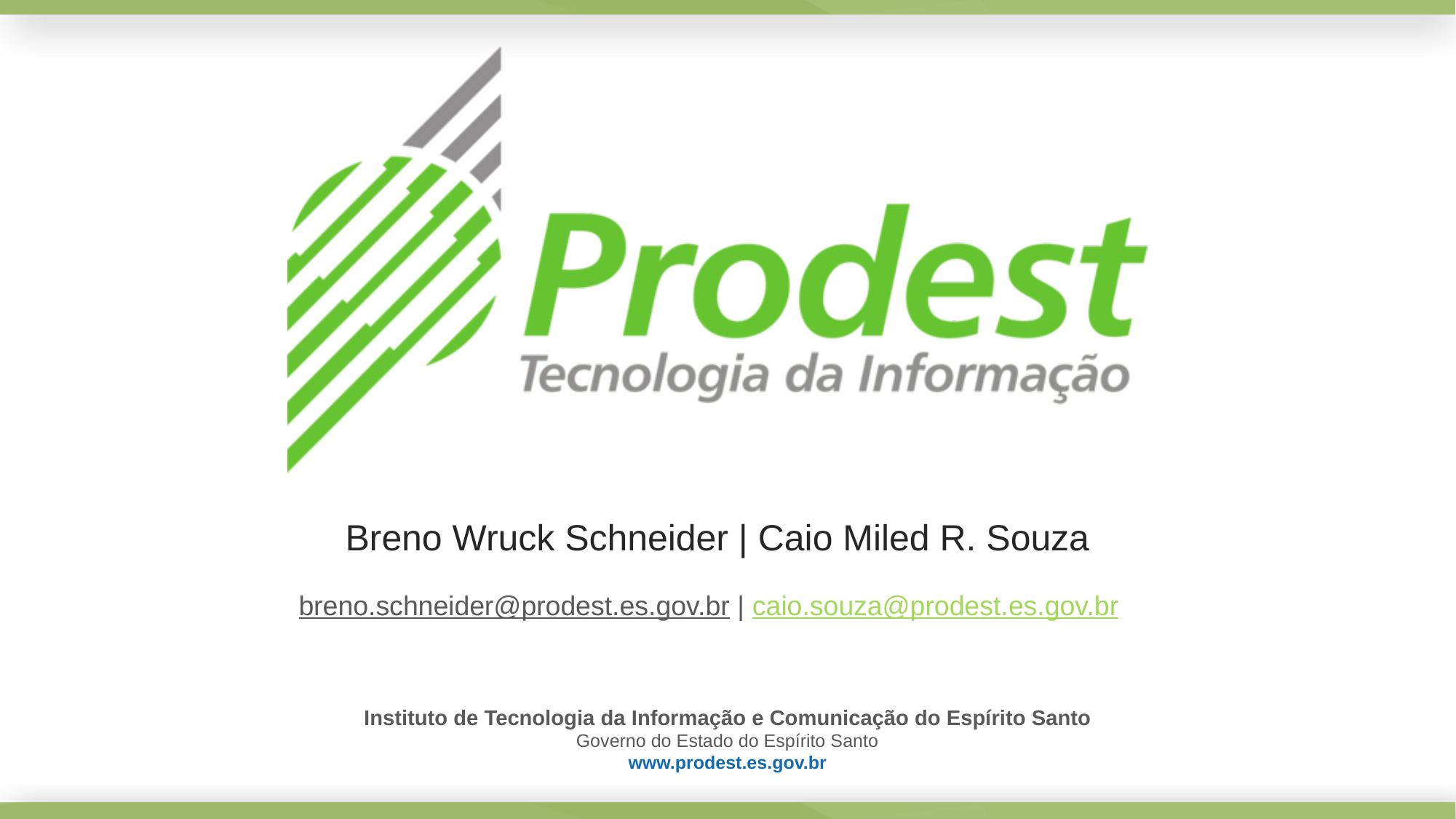

Breno Wruck Schneider | Caio Miled R. Souza
breno.schneider@prodest.es.gov.br | caio.souza@prodest.es.gov.br